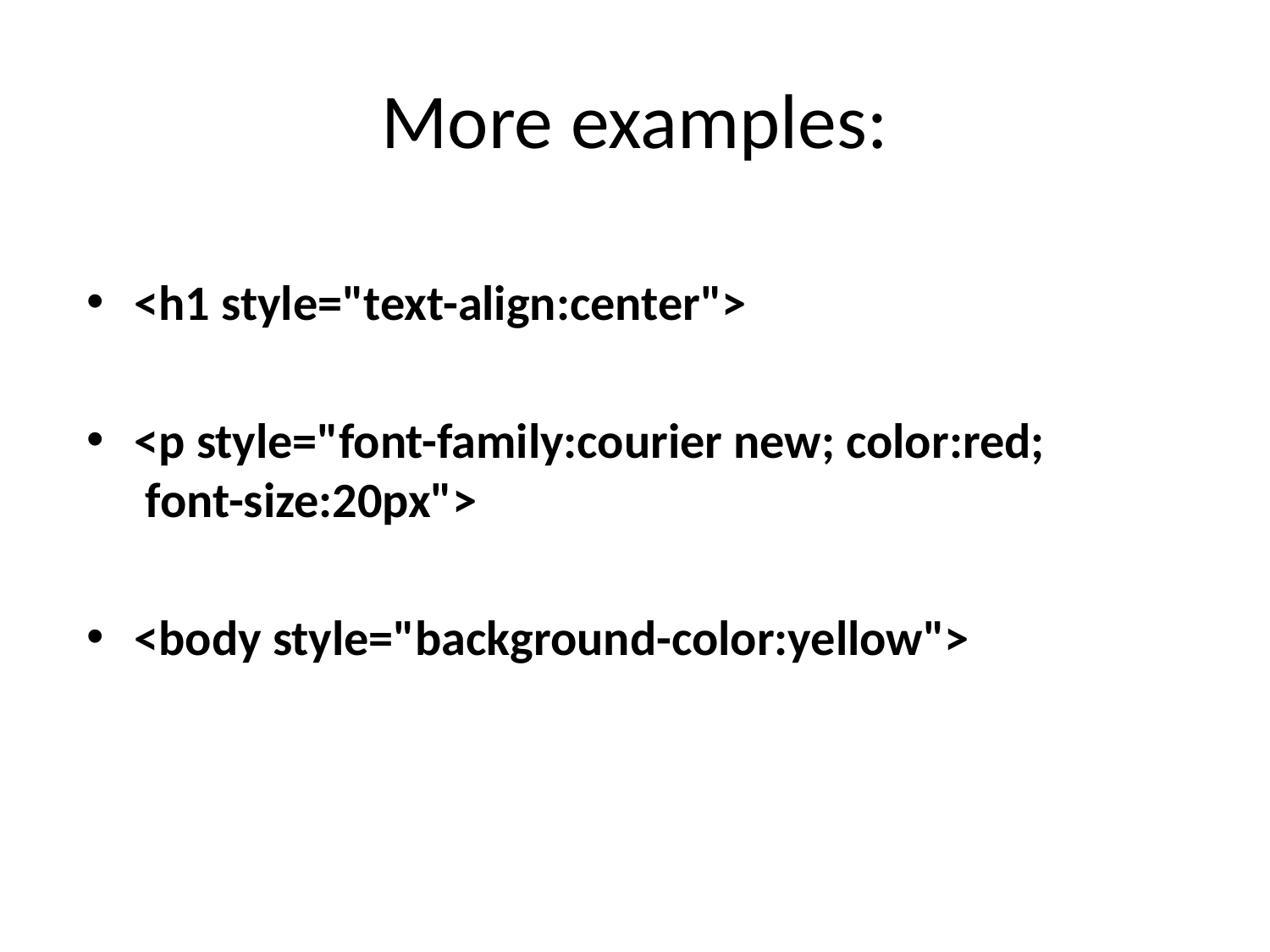

# More examples:
<h1 style="text-align:center">

<p style="font-family:courier new; color:red;
 font-size:20px">

<body style="background-color:yellow">